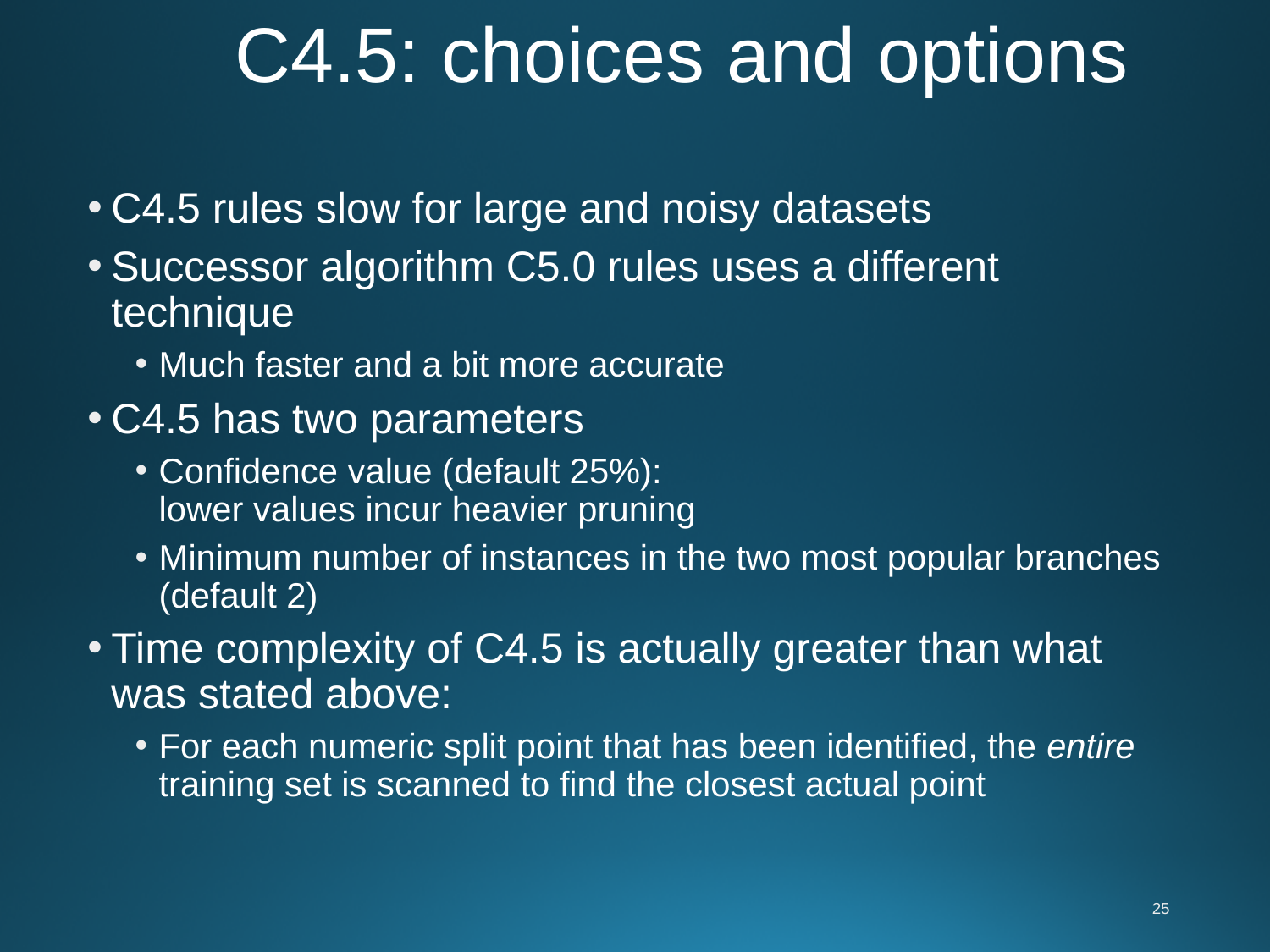

C4.5: choices and options
C4.5 rules slow for large and noisy datasets
Successor algorithm C5.0 rules uses a different technique
Much faster and a bit more accurate
C4.5 has two parameters
Confidence value (default 25%):
lower values incur heavier pruning
Minimum number of instances in the two most popular branches (default 2)
Time complexity of C4.5 is actually greater than what was stated above:
For each numeric split point that has been identified, the entire training set is scanned to find the closest actual point
25